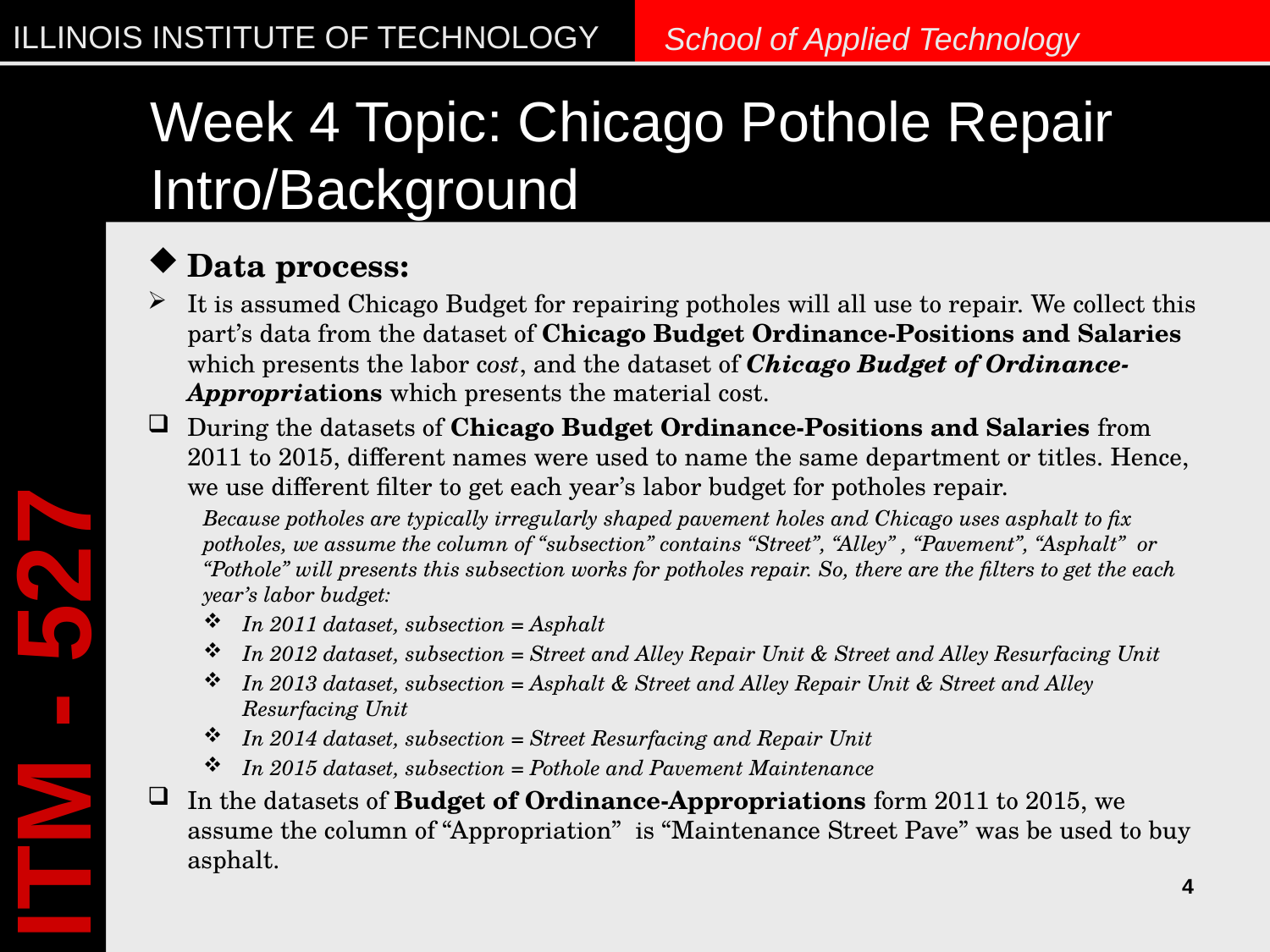

# Week 4 Topic: Chicago Pothole Repair Intro/Background
Data process:
It is assumed Chicago Budget for repairing potholes will all use to repair. We collect this part’s data from the dataset of Chicago Budget Ordinance-Positions and Salaries which presents the labor cost, and the dataset of Chicago Budget of Ordinance-Appropriations which presents the material cost.
During the datasets of Chicago Budget Ordinance-Positions and Salaries from 2011 to 2015, different names were used to name the same department or titles. Hence, we use different filter to get each year’s labor budget for potholes repair.
Because potholes are typically irregularly shaped pavement holes and Chicago uses asphalt to fix potholes, we assume the column of “subsection” contains “Street”, “Alley” , “Pavement”, “Asphalt”  or “Pothole” will presents this subsection works for potholes repair. So, there are the filters to get the each year’s labor budget:
In 2011 dataset, subsection = Asphalt
In 2012 dataset, subsection = Street and Alley Repair Unit & Street and Alley Resurfacing Unit
In 2013 dataset, subsection = Asphalt & Street and Alley Repair Unit & Street and Alley Resurfacing Unit
In 2014 dataset, subsection = Street Resurfacing and Repair Unit
In 2015 dataset, subsection = Pothole and Pavement Maintenance
In the datasets of Budget of Ordinance-Appropriations form 2011 to 2015, we assume the column of “Appropriation”  is “Maintenance Street Pave” was be used to buy asphalt.

4